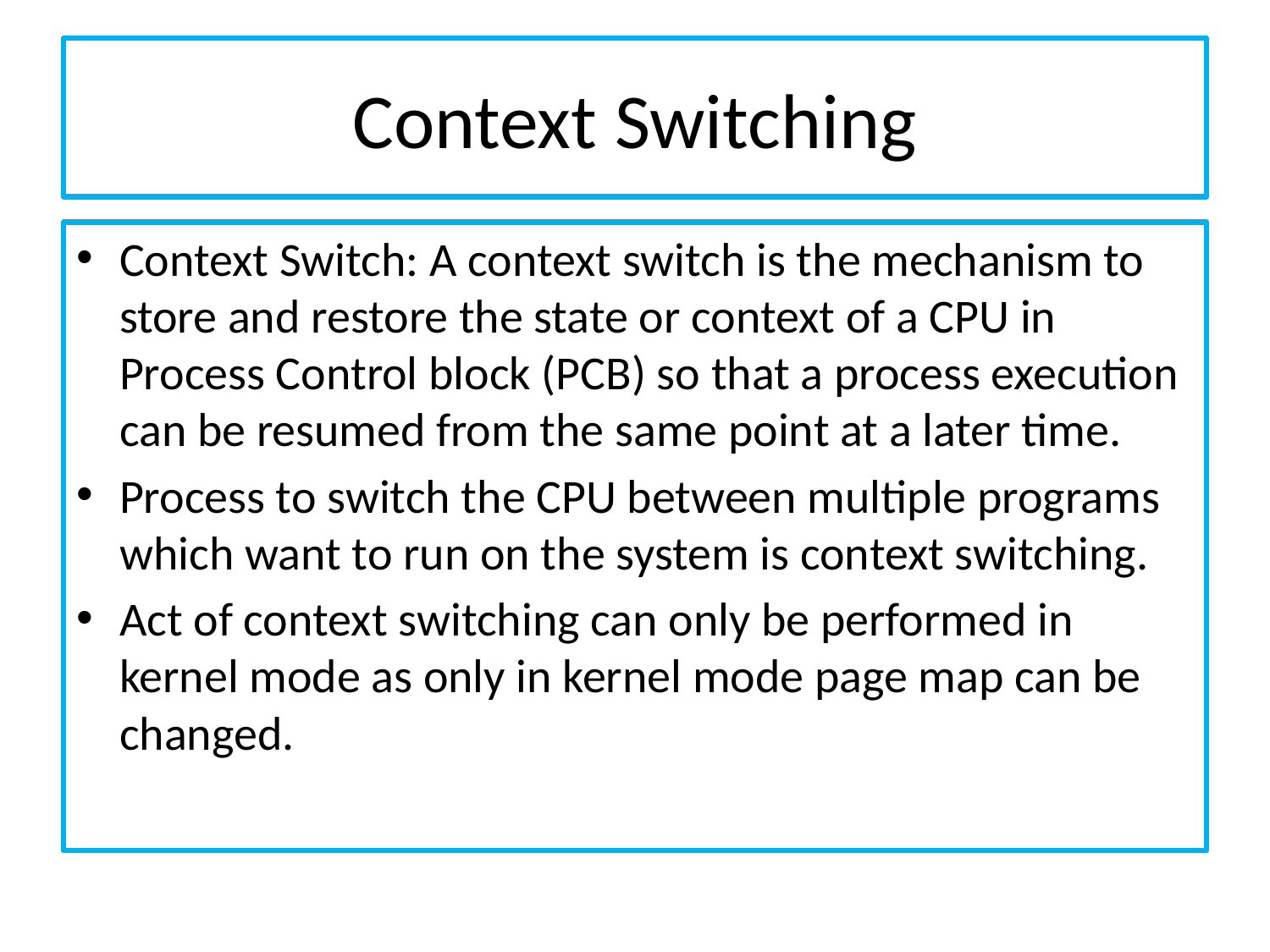

# Context Switching
Context Switch: A context switch is the mechanism to store and restore the state or context of a CPU in Process Control block (PCB) so that a process execution can be resumed from the same point at a later time.
Process to switch the CPU between multiple programs which want to run on the system is context switching.
Act of context switching can only be performed in kernel mode as only in kernel mode page map can be changed.